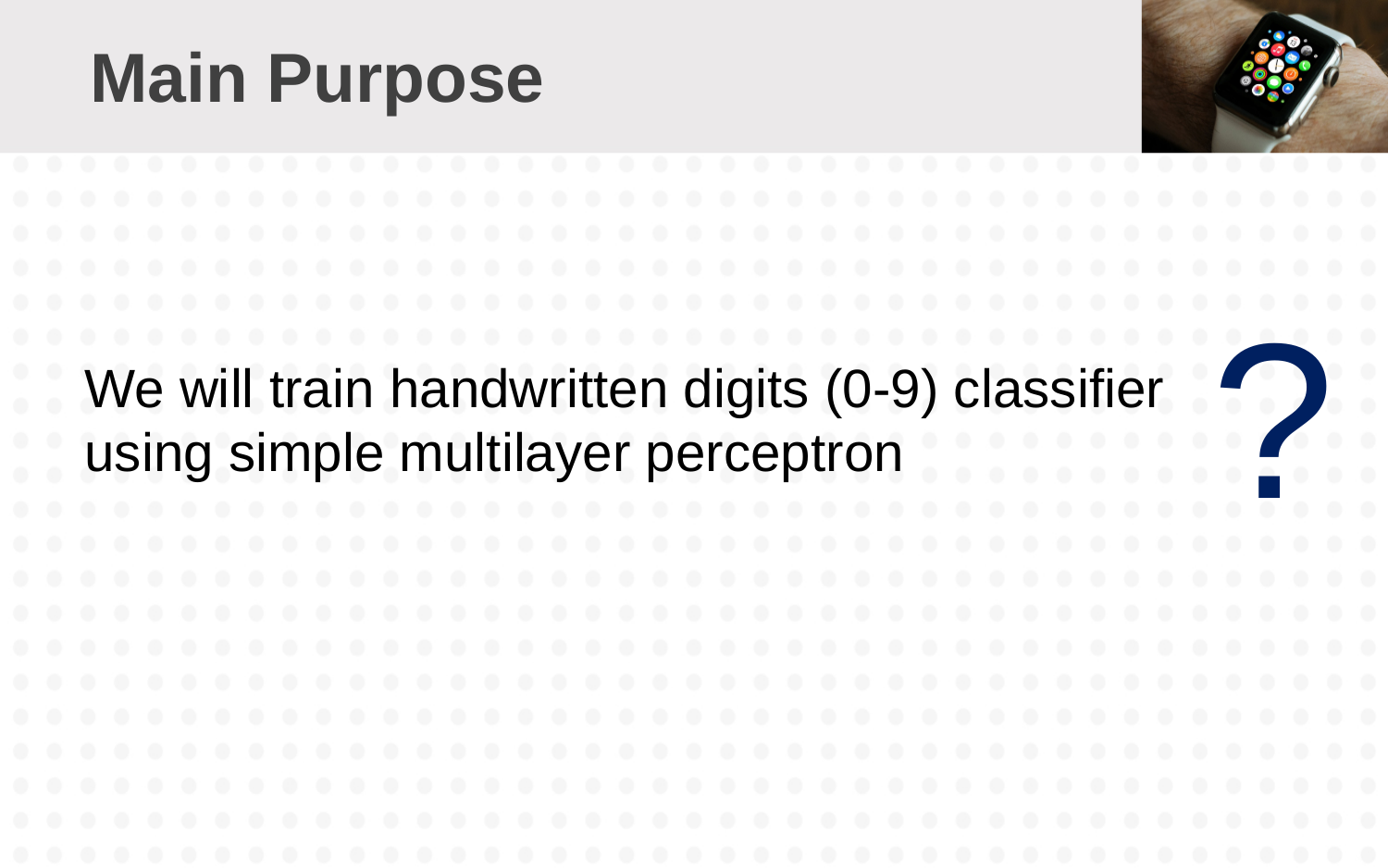

# Main Purpose
?
We will train handwritten digits (0-9) classifier using simple multilayer perceptron